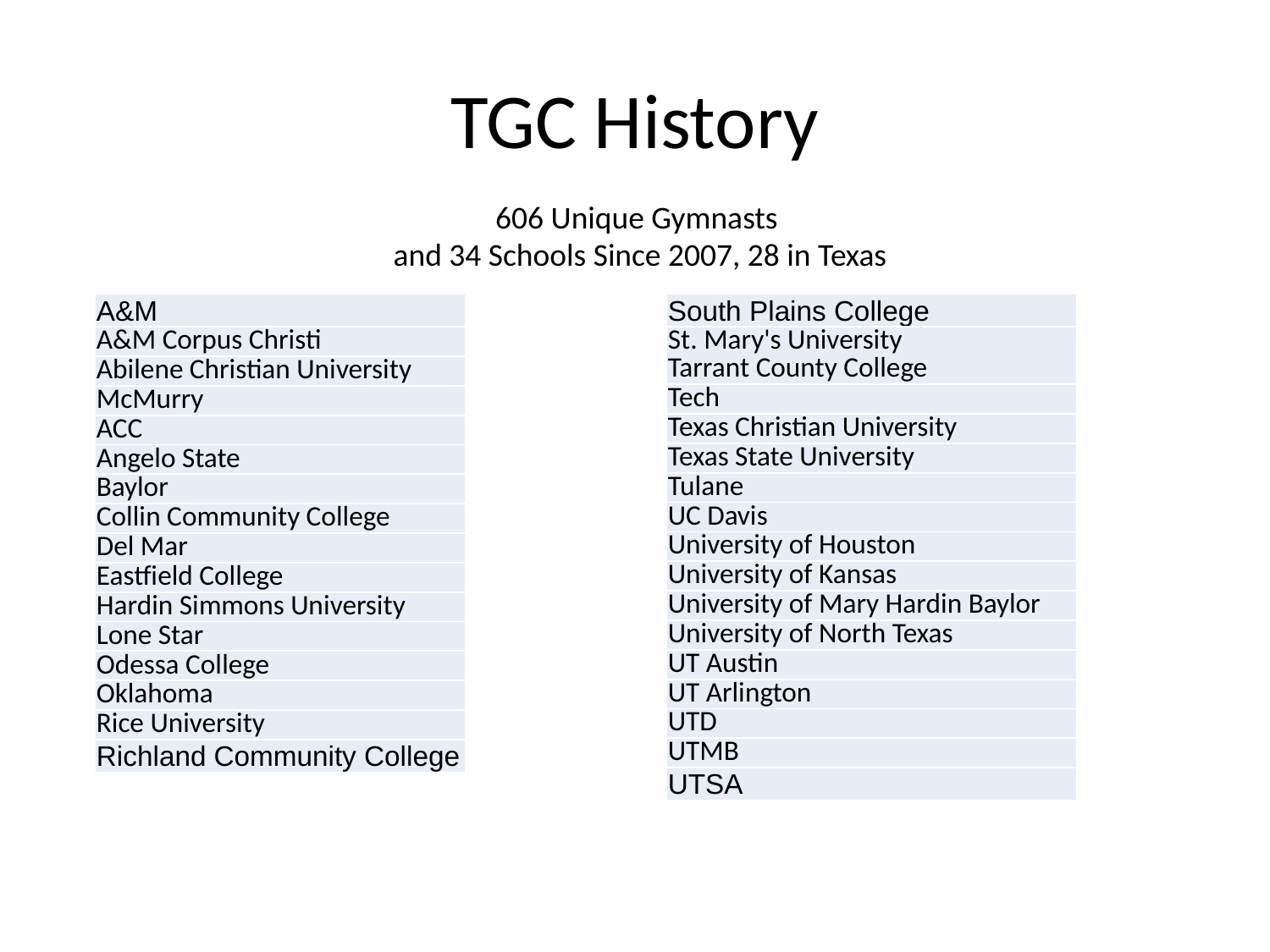

# TGC History
606 Unique Gymnasts
and 34 Schools Since 2007, 28 in Texas
| A&M |
| --- |
| A&M Corpus Christi |
| Abilene Christian University |
| McMurry |
| ACC |
| Angelo State |
| Baylor |
| Collin Community College |
| Del Mar |
| Eastfield College |
| Hardin Simmons University |
| Lone Star |
| Odessa College |
| Oklahoma |
| Rice University |
| Richland Community College |
| South Plains College |
| --- |
| St. Mary's University Tarrant County College |
| Tech |
| Texas Christian University |
| Texas State University |
| Tulane |
| UC Davis |
| University of Houston |
| University of Kansas |
| University of Mary Hardin Baylor |
| University of North Texas |
| UT Austin |
| UT Arlington |
| UTD |
| UTMB |
| UTSA |